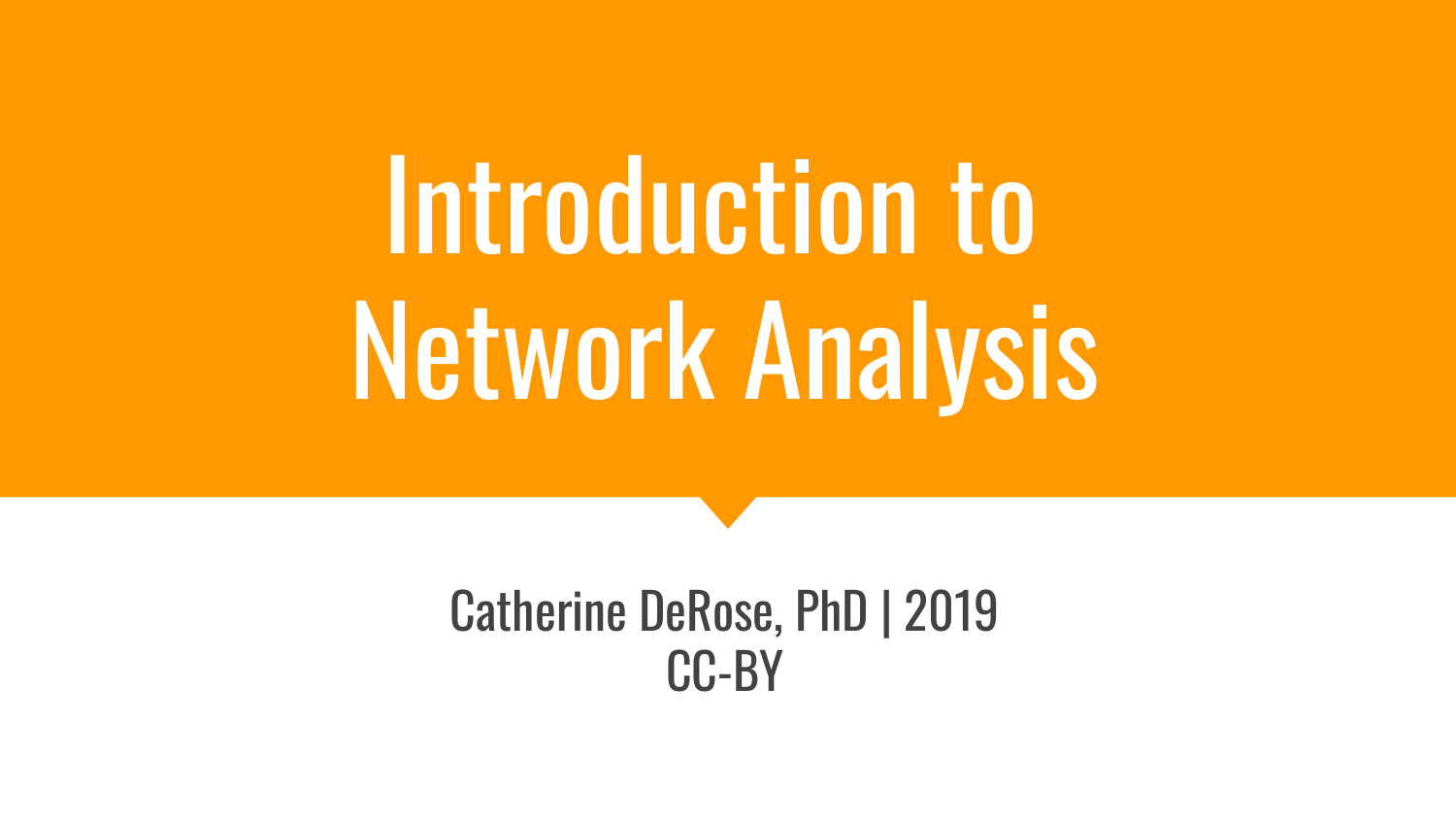

# Introduction to
Network Analysis
Catherine DeRose, PhD | 2019
CC-BY